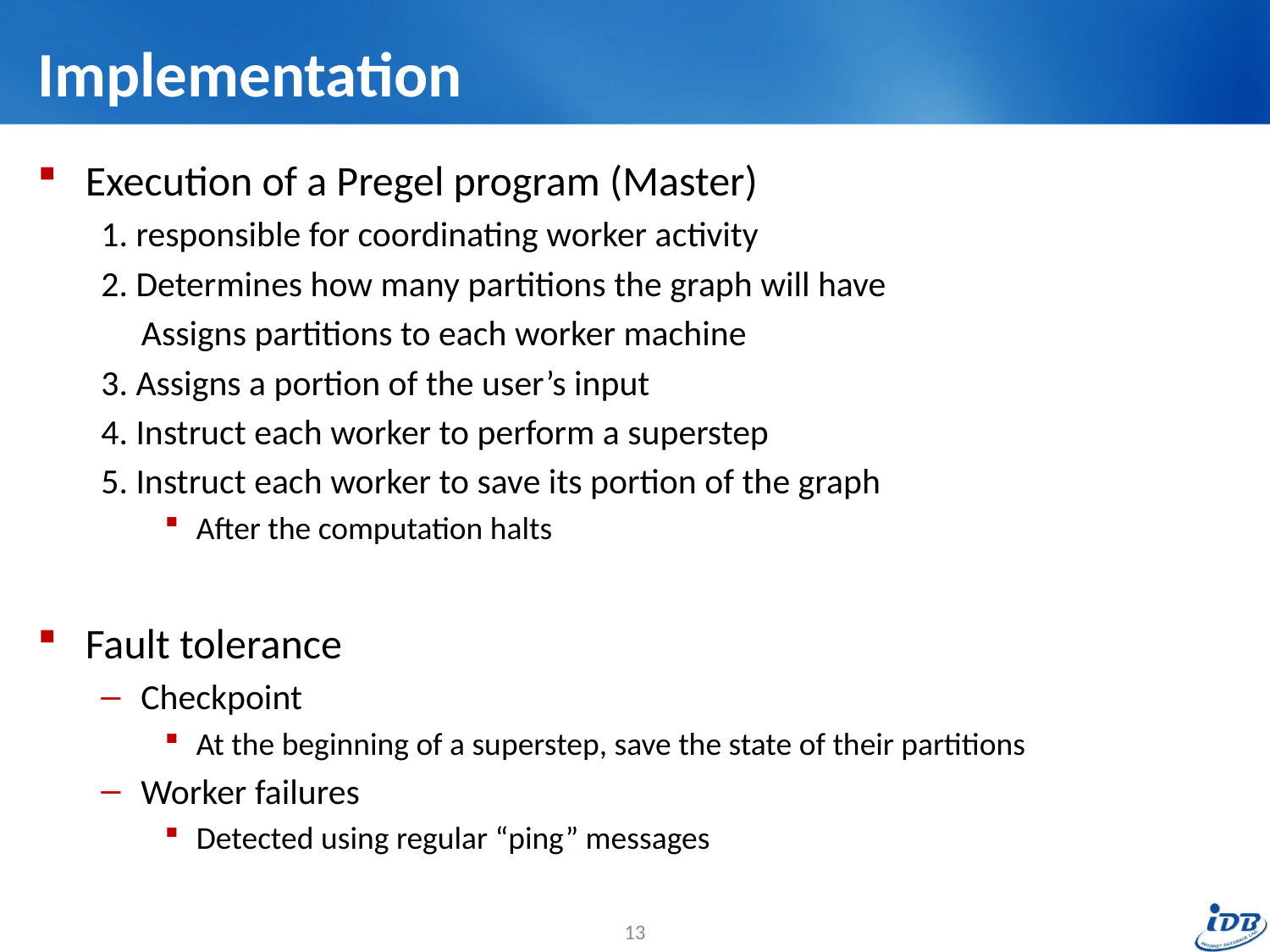

# Implementation
Execution of a Pregel program (Master)
1. responsible for coordinating worker activity
2. Determines how many partitions the graph will have
     Assigns partitions to each worker machine
3. Assigns a portion of the user’s input
4. Instruct each worker to perform a superstep
5. Instruct each worker to save its portion of the graph
After the computation halts

Fault tolerance
Checkpoint
At the beginning of a superstep, save the state of their partitions
Worker failures
Detected using regular “ping” messages
13